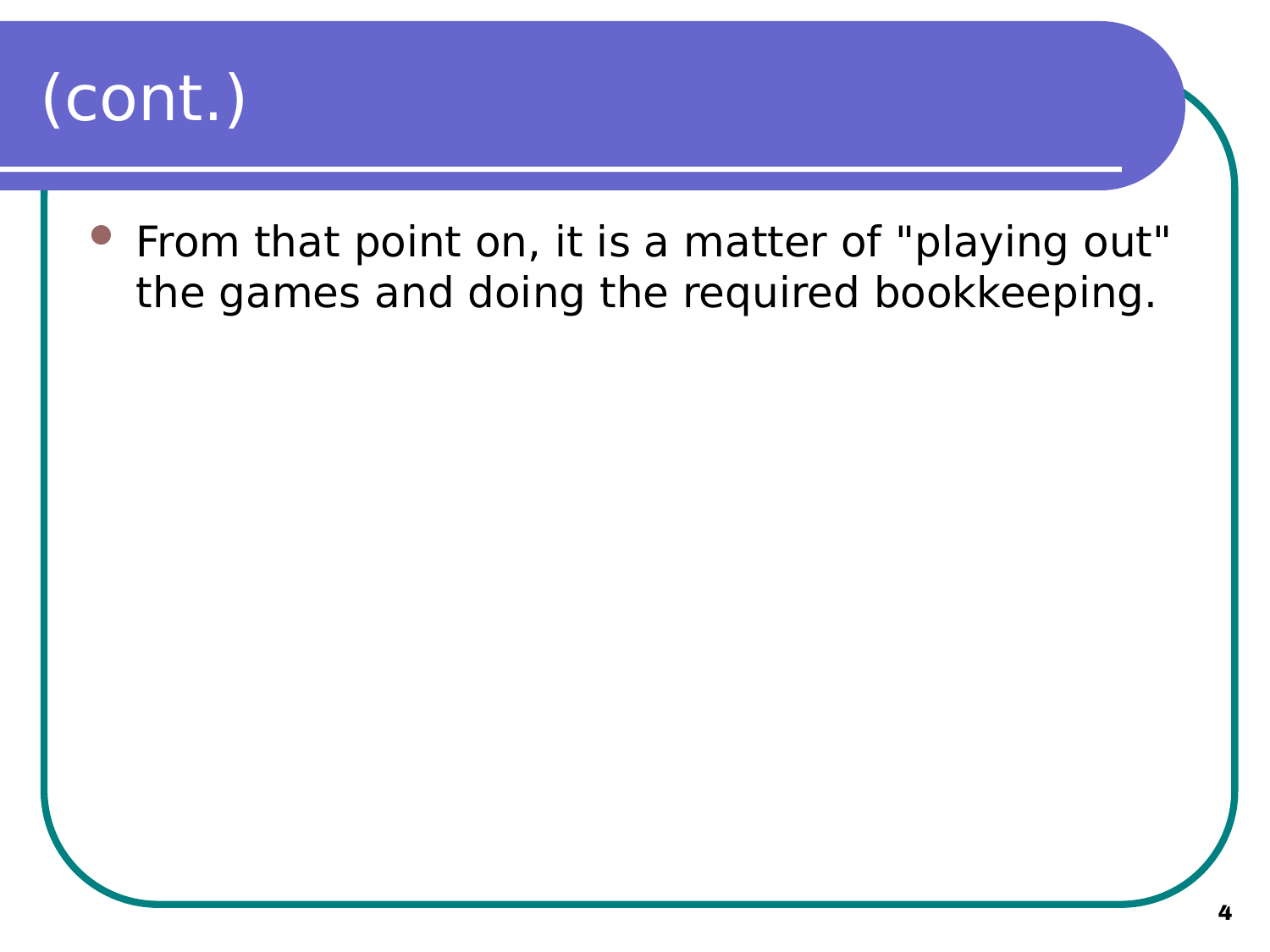

# (cont.)
From that point on, it is a matter of "playing out" the games and doing the required bookkeeping.

4